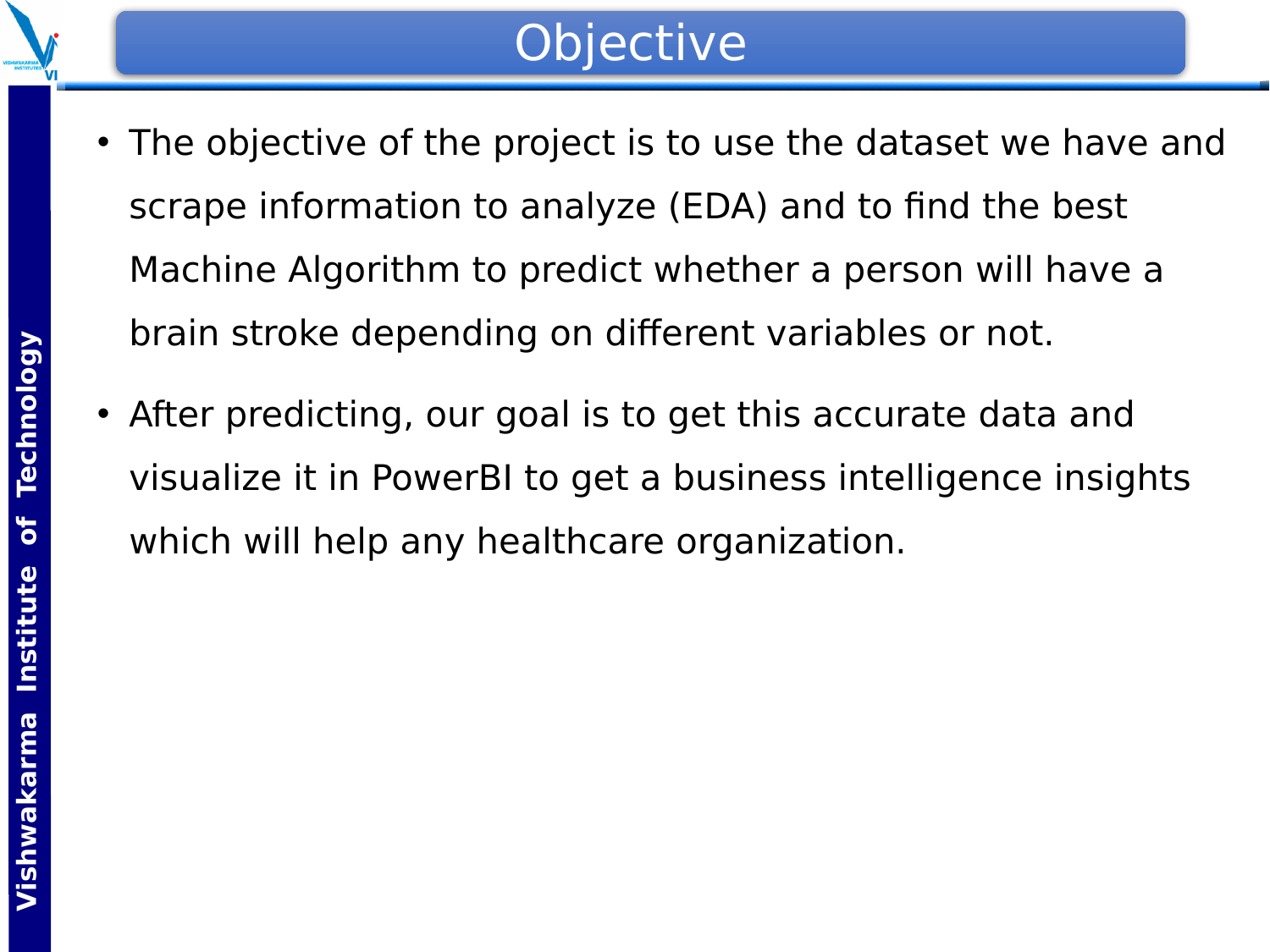

# Objective
The objective of the project is to use the dataset we have and scrape information to analyze (EDA) and to find the best Machine Algorithm to predict whether a person will have a brain stroke depending on different variables or not.
After predicting, our goal is to get this accurate data and visualize it in PowerBI to get a business intelligence insights which will help any healthcare organization.